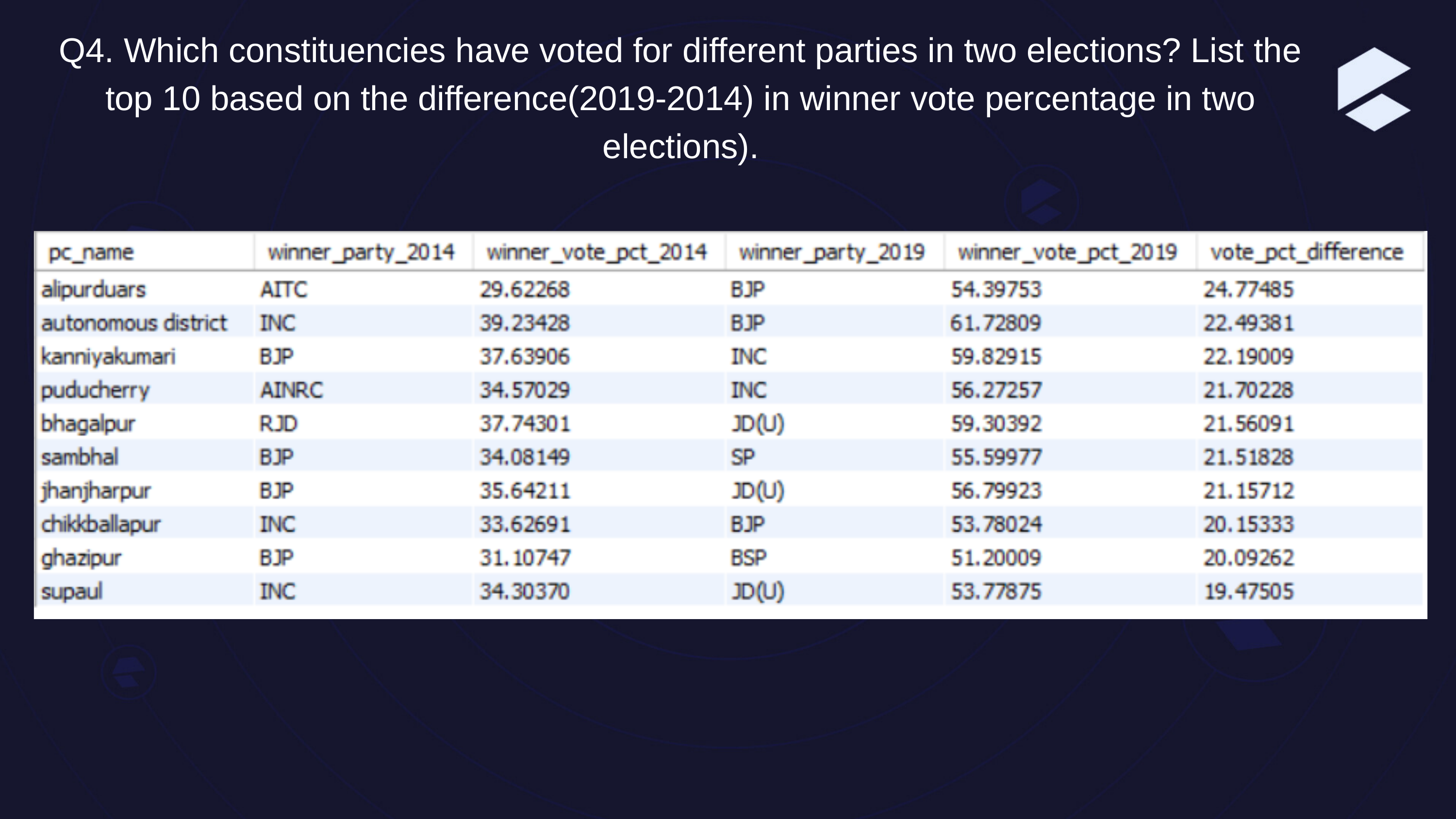

Q4. Which constituencies have voted for different parties in two elections? List the top 10 based on the difference(2019-2014) in winner vote percentage in two elections).